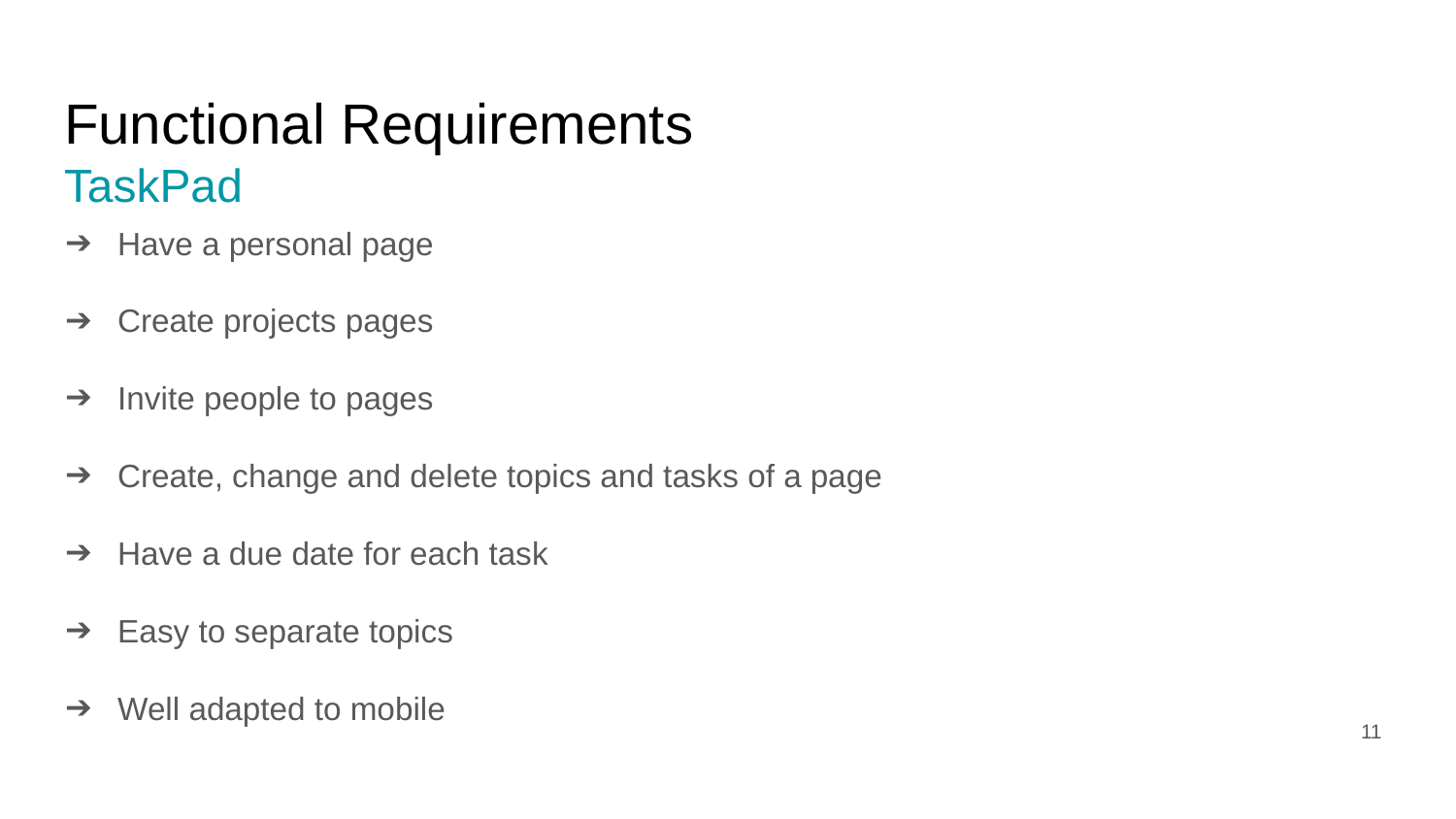

# Functional Requirements
TaskPad

Have a personal page

Create projects pages

Invite people to pages

Create, change and delete topics and tasks of a page

Have a due date for each task

Easy to separate topics

Well adapted to mobile
11